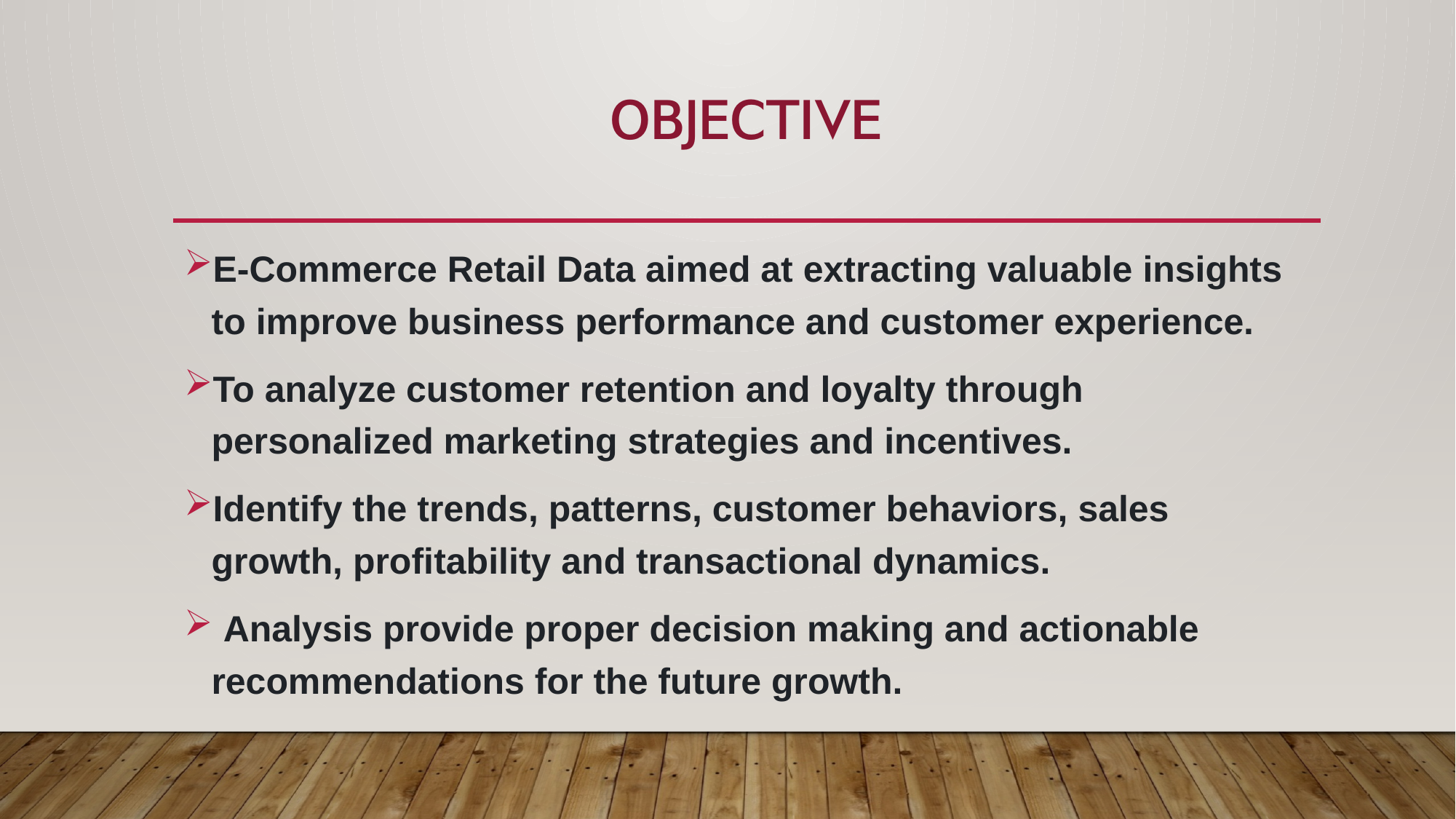

# OBJECTIVE
E-Commerce Retail Data aimed at extracting valuable insights to improve business performance and customer experience.
To analyze customer retention and loyalty through personalized marketing strategies and incentives.
Identify the trends, patterns, customer behaviors, sales growth, profitability and transactional dynamics.
 Analysis provide proper decision making and actionable recommendations for the future growth.